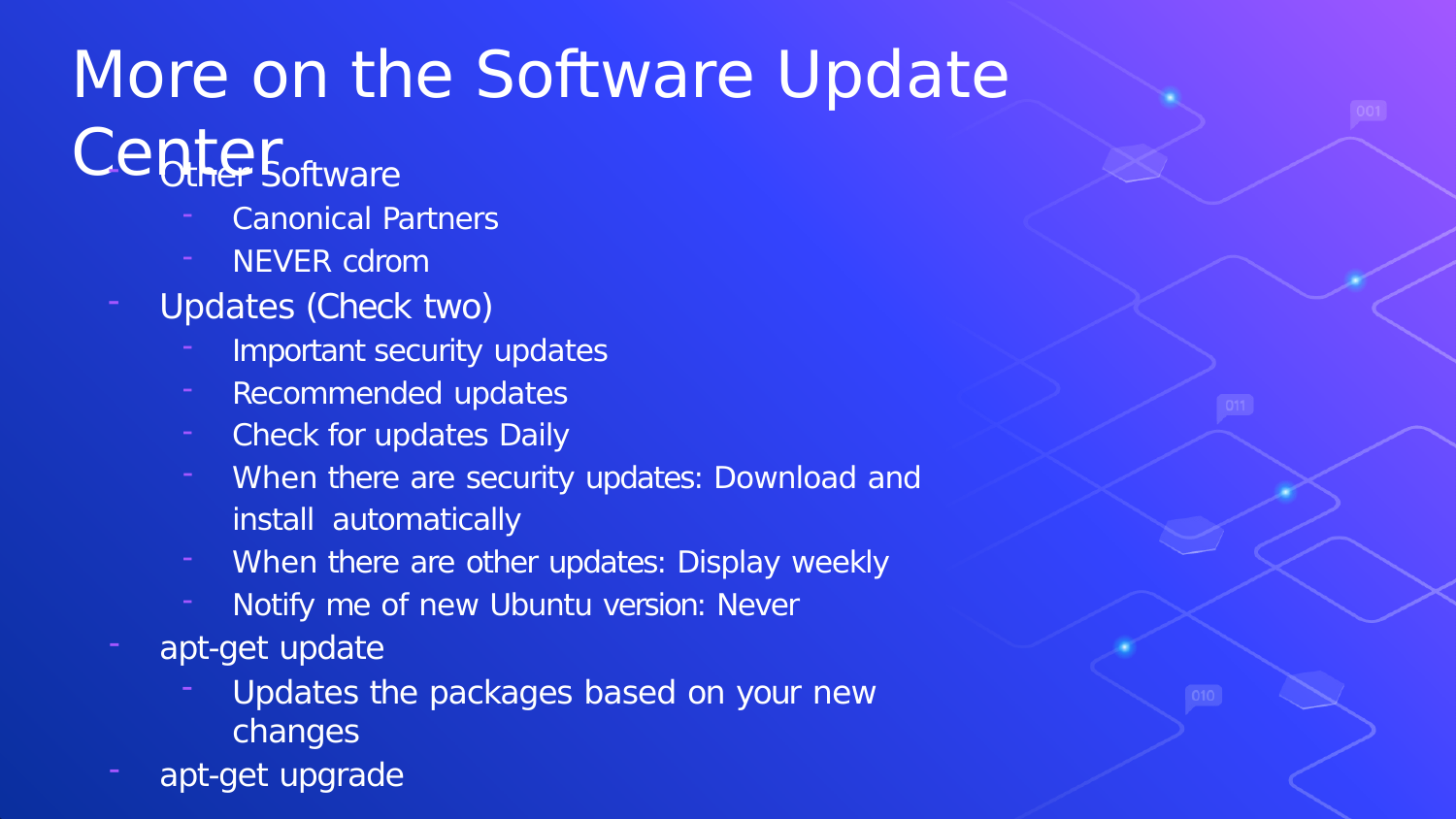

# More on the Software Update Center
Other Software
Canonical Partners
NEVER cdrom
Updates (Check two)
Important security updates
Recommended updates
Check for updates Daily
When there are security updates: Download and install  automatically
When there are other updates: Display weekly
Notify me of new Ubuntu version: Never
apt-get update
Updates the packages based on your new changes
apt-get upgrade